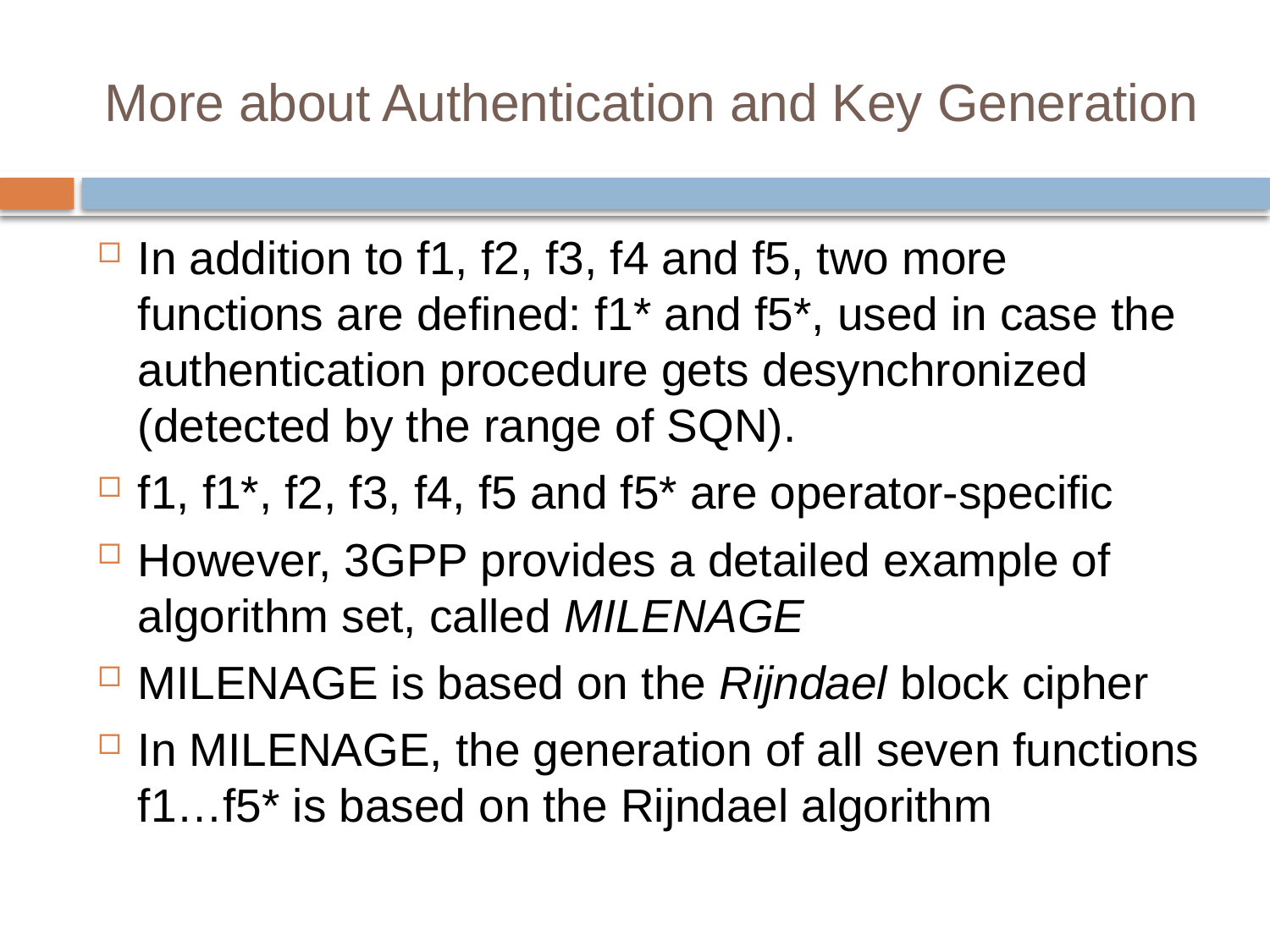

# More about Authentication and Key Generation
In addition to f1, f2, f3, f4 and f5, two more functions are defined: f1* and f5*, used in case the authentication procedure gets desynchronized (detected by the range of SQN).
f1, f1*, f2, f3, f4, f5 and f5* are operator-specific
However, 3GPP provides a detailed example of algorithm set, called MILENAGE
MILENAGE is based on the Rijndael block cipher
In MILENAGE, the generation of all seven functions f1…f5* is based on the Rijndael algorithm